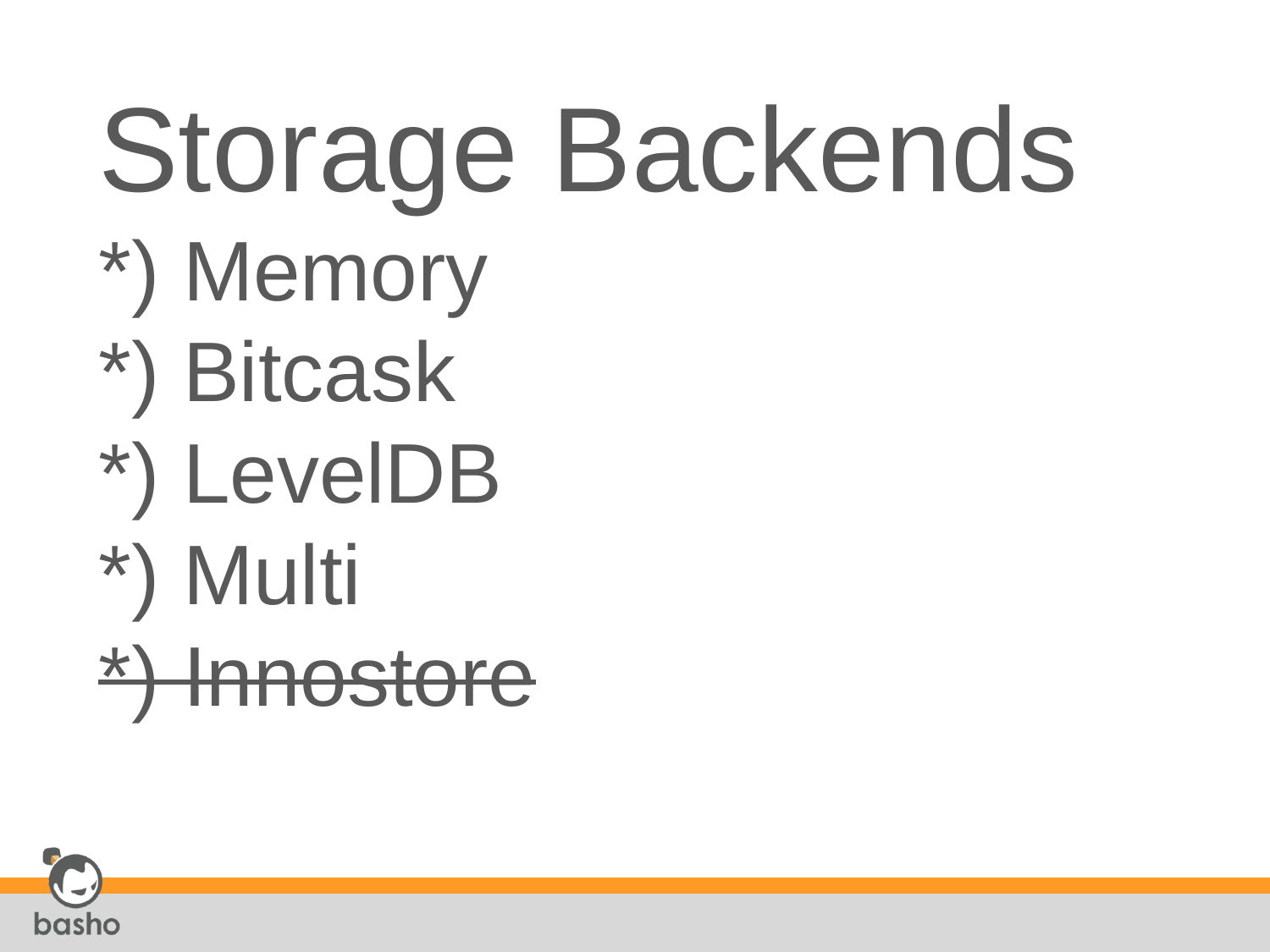

# Storage Backends *) Memory *) Bitcask *) LevelDB *) Multi *) Innostore